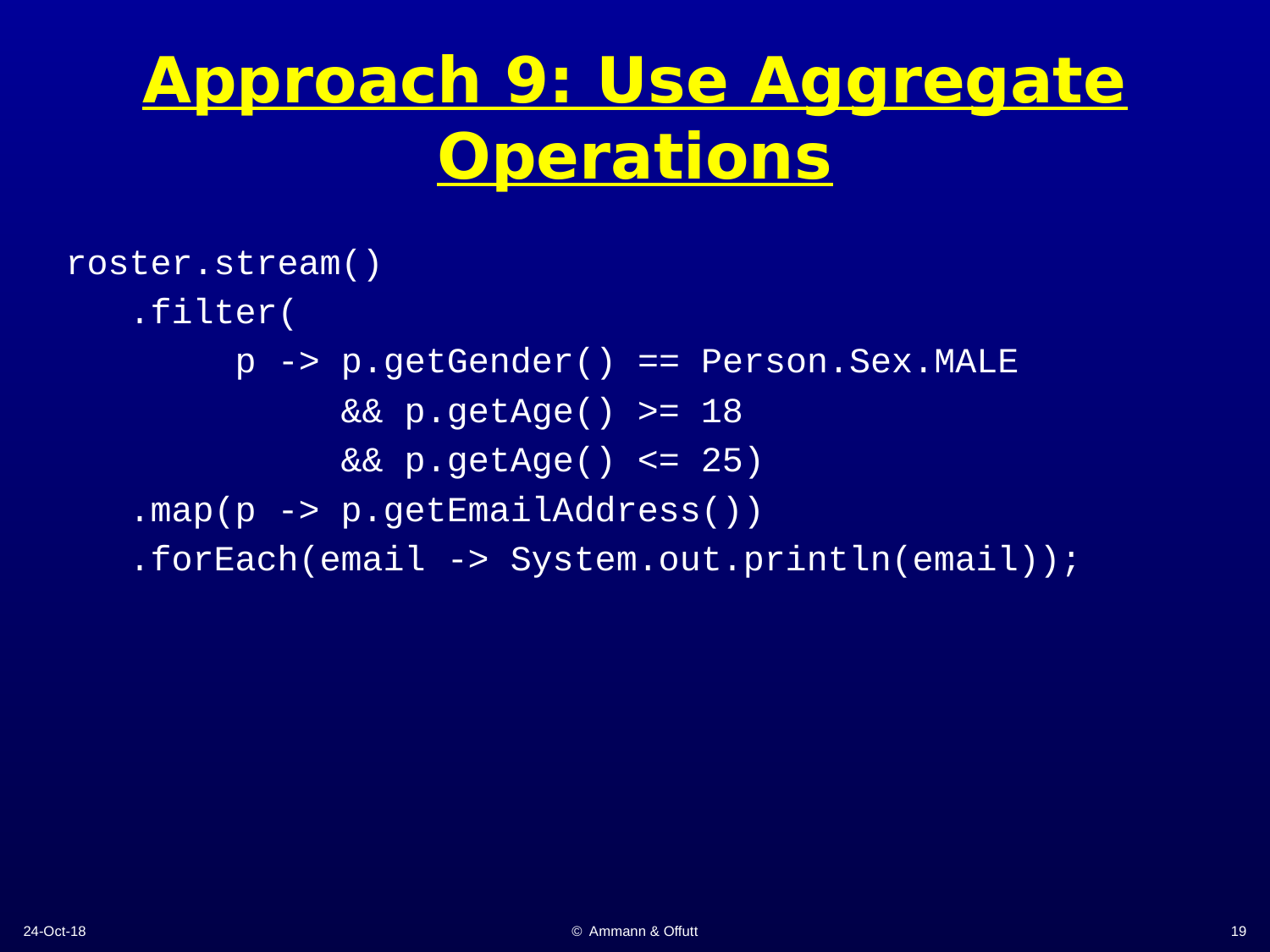

# Approach 9: Use Aggregate Operations
roster.stream()
   .filter(
        p -> p.getGender() == Person.Sex.MALE
             && p.getAge() >= 18
             && p.getAge() <= 25)
   .map(p -> p.getEmailAddress())
   .forEach(email -> System.out.println(email));

24-Oct-18
©  Ammann & Offutt
19